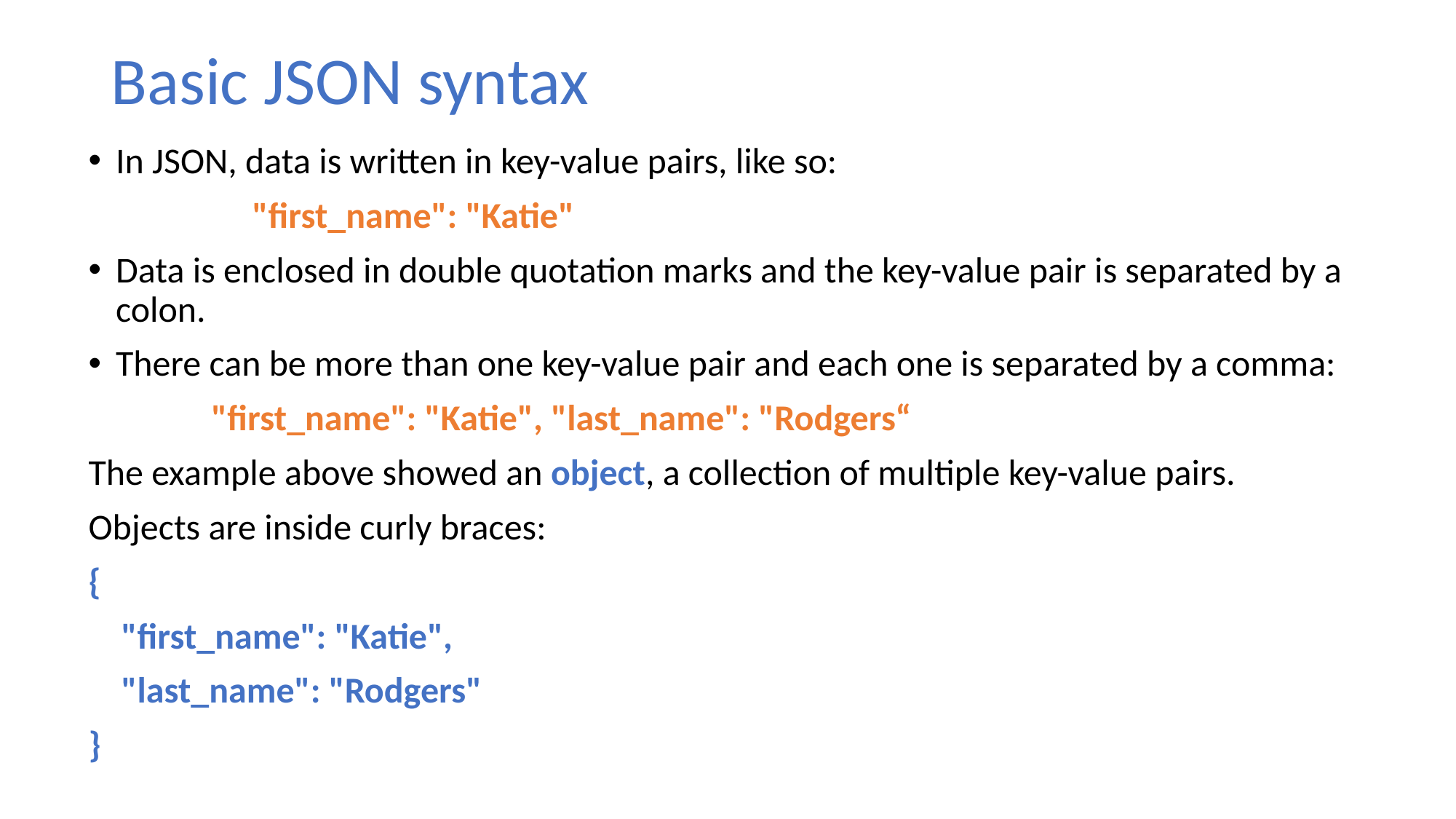

# Basic JSON syntax
In JSON, data is written in key-value pairs, like so:
                    "first_name": "Katie"
Data is enclosed in double quotation marks and the key-value pair is separated by a colon.
There can be more than one key-value pair and each one is separated by a comma:
               "first_name": "Katie", "last_name": "Rodgers“
The example above showed an object, a collection of multiple key-value pairs.
Objects are inside curly braces:
{
    "first_name": "Katie",
    "last_name": "Rodgers"
}